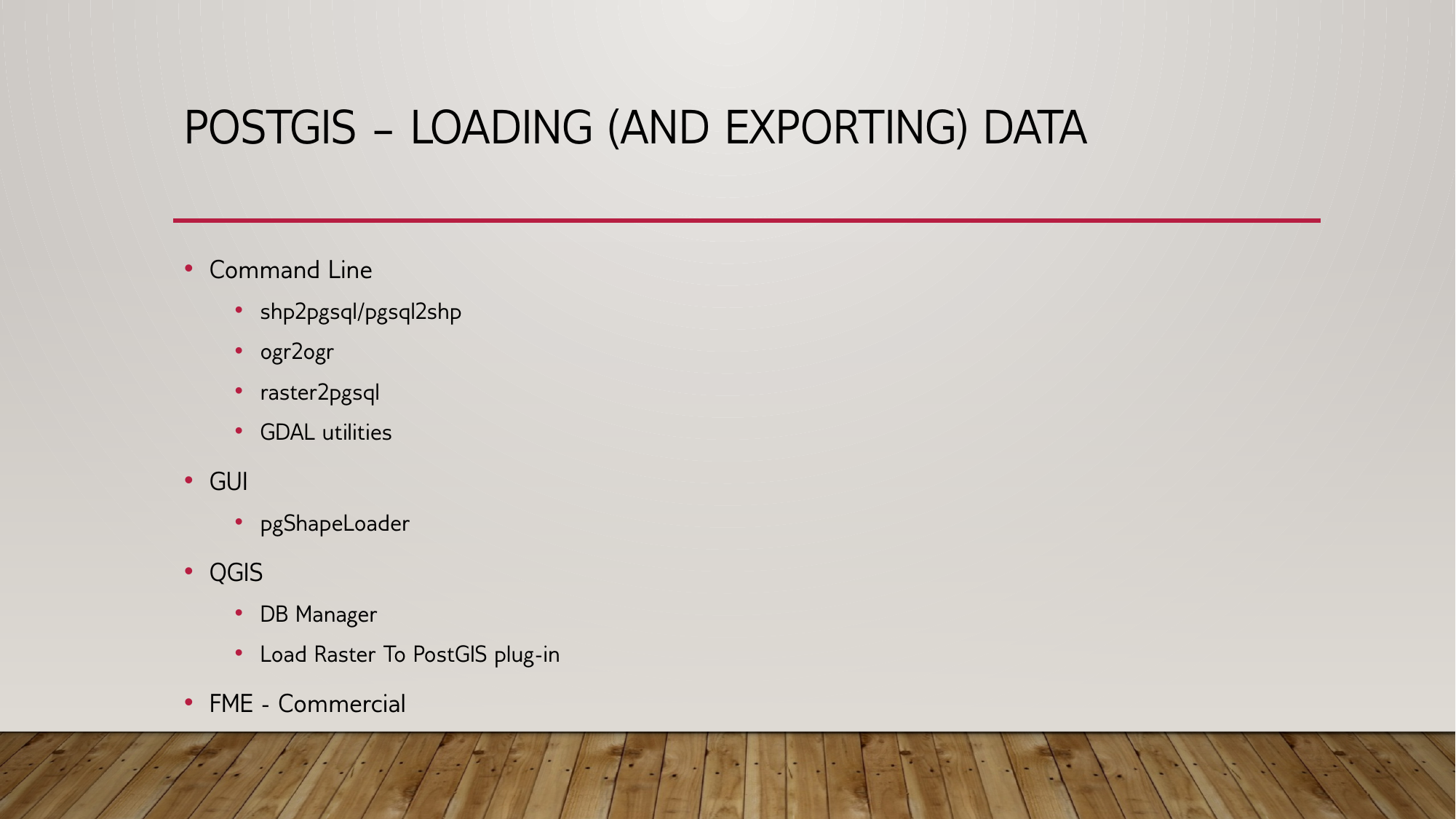

# Postgis – loading (And exporting) data
Command Line
shp2pgsql/pgsql2shp
ogr2ogr
raster2pgsql
GDAL utilities
GUI
pgShapeLoader
QGIS
DB Manager
Load Raster To PostGIS plug-in
FME - Commercial